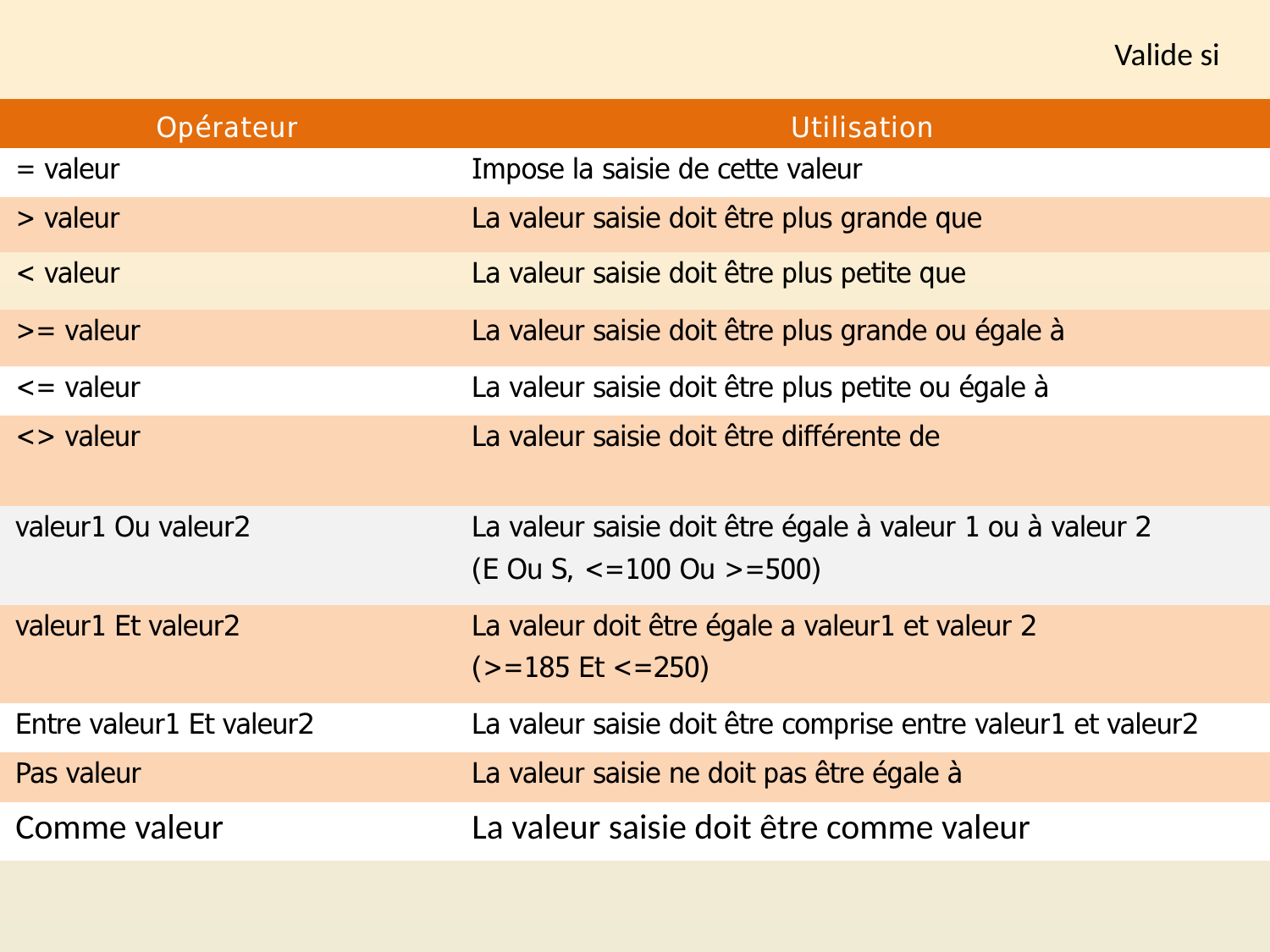

Valide si
| Opérateur | Utilisation |
| --- | --- |
| = valeur | Impose la saisie de cette valeur |
| > valeur | La valeur saisie doit être plus grande que |
| < valeur | La valeur saisie doit être plus petite que |
| >= valeur | La valeur saisie doit être plus grande ou égale à |
| <= valeur | La valeur saisie doit être plus petite ou égale à |
| <> valeur | La valeur saisie doit être différente de |
| valeur1 Ou valeur2 | La valeur saisie doit être égale à valeur 1 ou à valeur 2 (E Ou S, <=100 Ou >=500) |
| valeur1 Et valeur2 | La valeur doit être égale a valeur1 et valeur 2 (>=185 Et <=250) |
| Entre valeur1 Et valeur2 | La valeur saisie doit être comprise entre valeur1 et valeur2 |
| Pas valeur | La valeur saisie ne doit pas être égale à |
| Comme valeur | La valeur saisie doit être comme valeur |